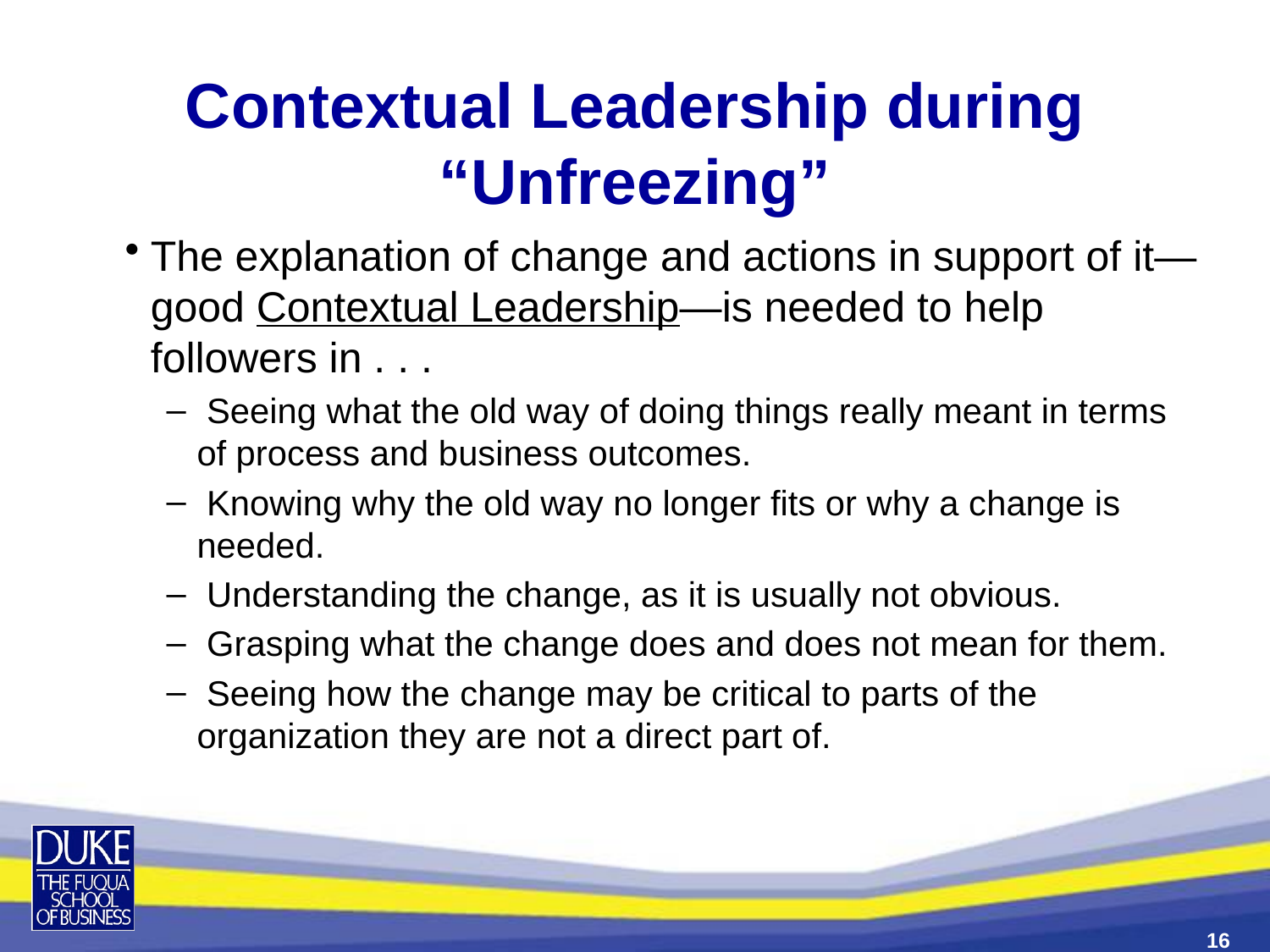

# Contextual Leadership during “Unfreezing”
The explanation of change and actions in support of it—good Contextual Leadership—is needed to help followers in . . .
 Seeing what the old way of doing things really meant in terms of process and business outcomes.
 Knowing why the old way no longer fits or why a change is needed.
 Understanding the change, as it is usually not obvious.
 Grasping what the change does and does not mean for them.
 Seeing how the change may be critical to parts of the organization they are not a direct part of.
16